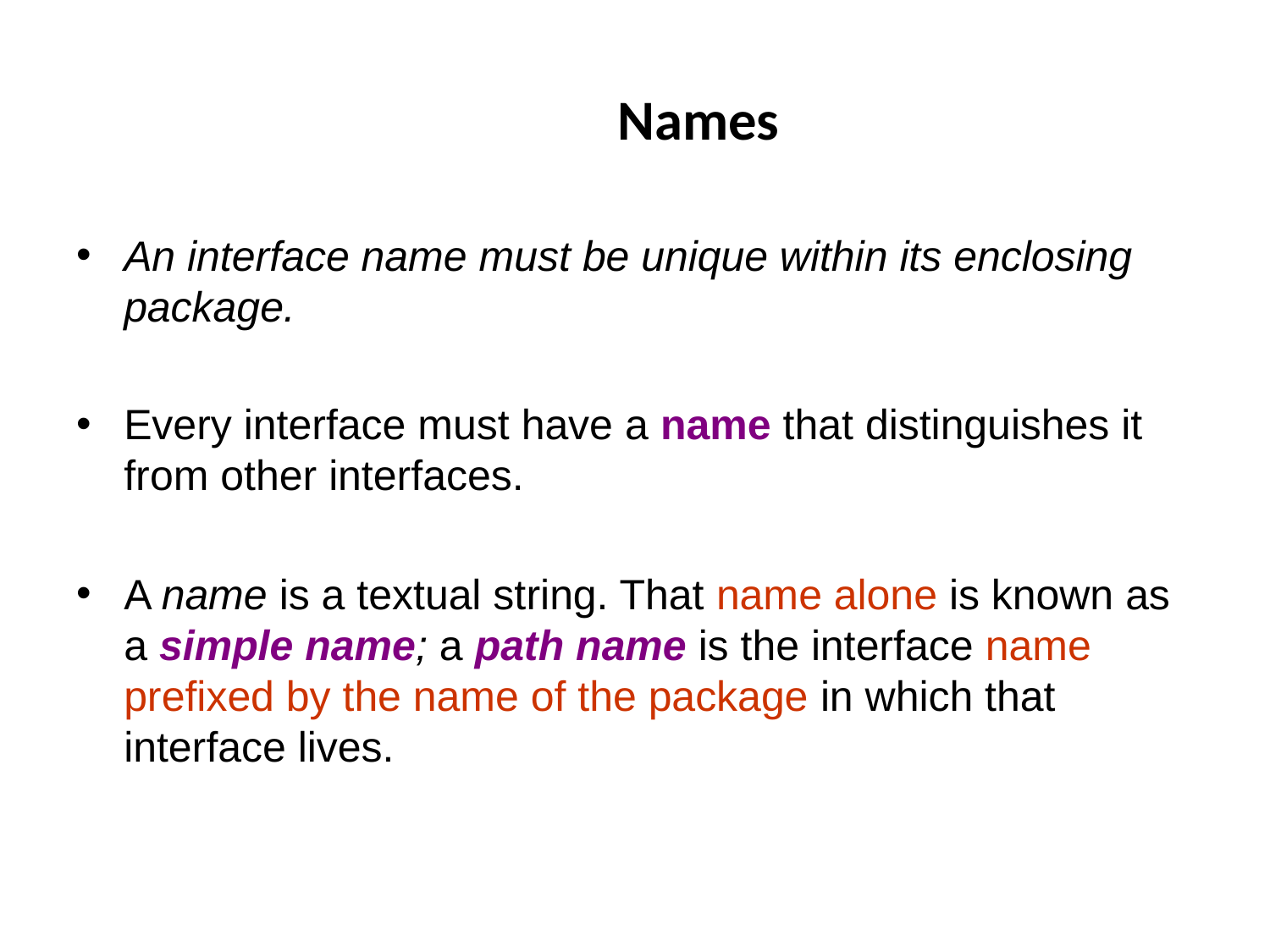

# Names
An interface name must be unique within its enclosing package.

Every interface must have a name that distinguishes it from other interfaces.

A name is a textual string. That name alone is known as a simple name; a path name is the interface name prefixed by the name of the package in which that interface lives.